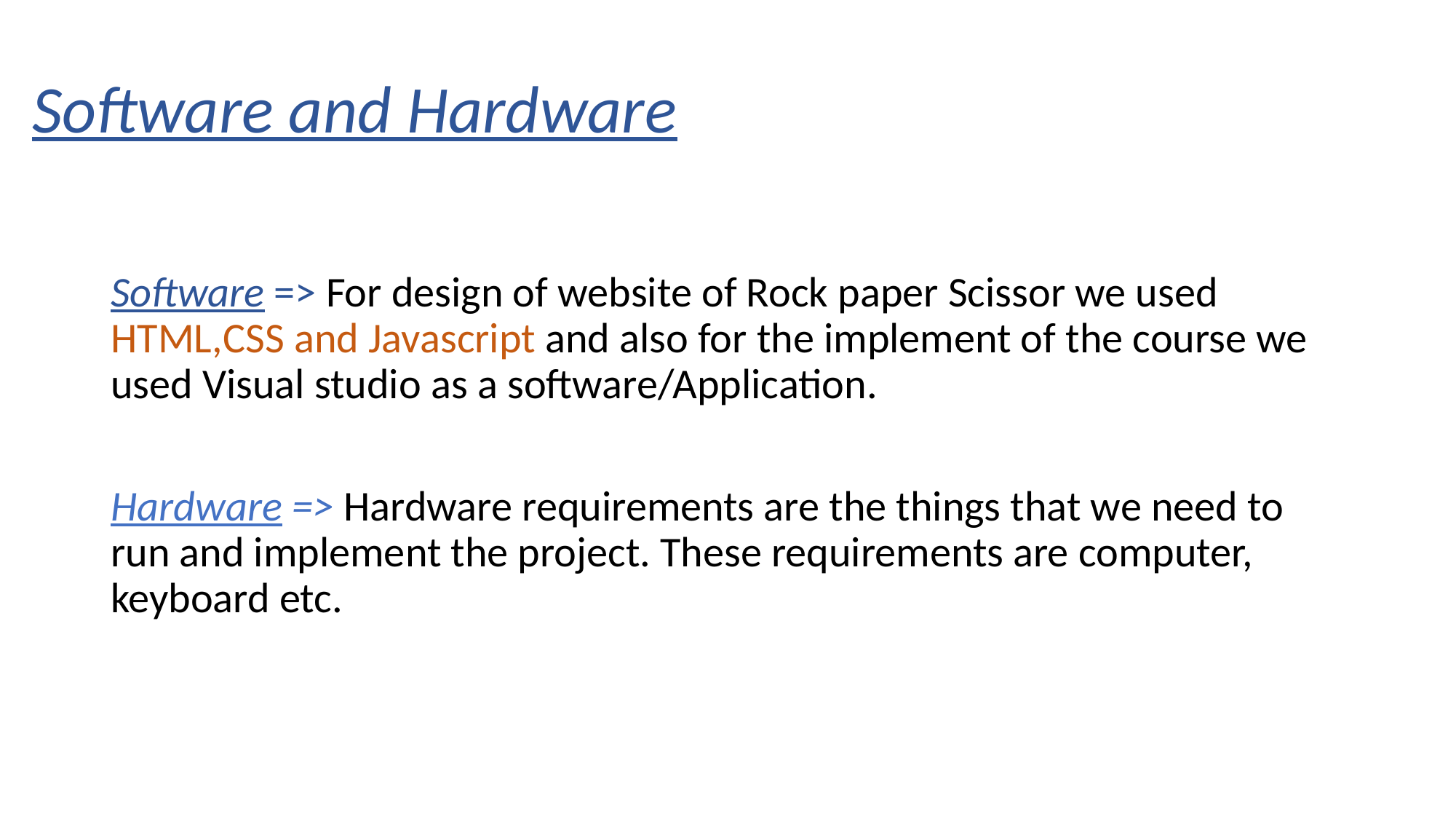

# Software and Hardware
Software => For design of website of Rock paper Scissor we used HTML,CSS and Javascript and also for the implement of the course we used Visual studio as a software/Application.

Hardware => Hardware requirements are the things that we need to run and implement the project. These requirements are computer, keyboard etc.